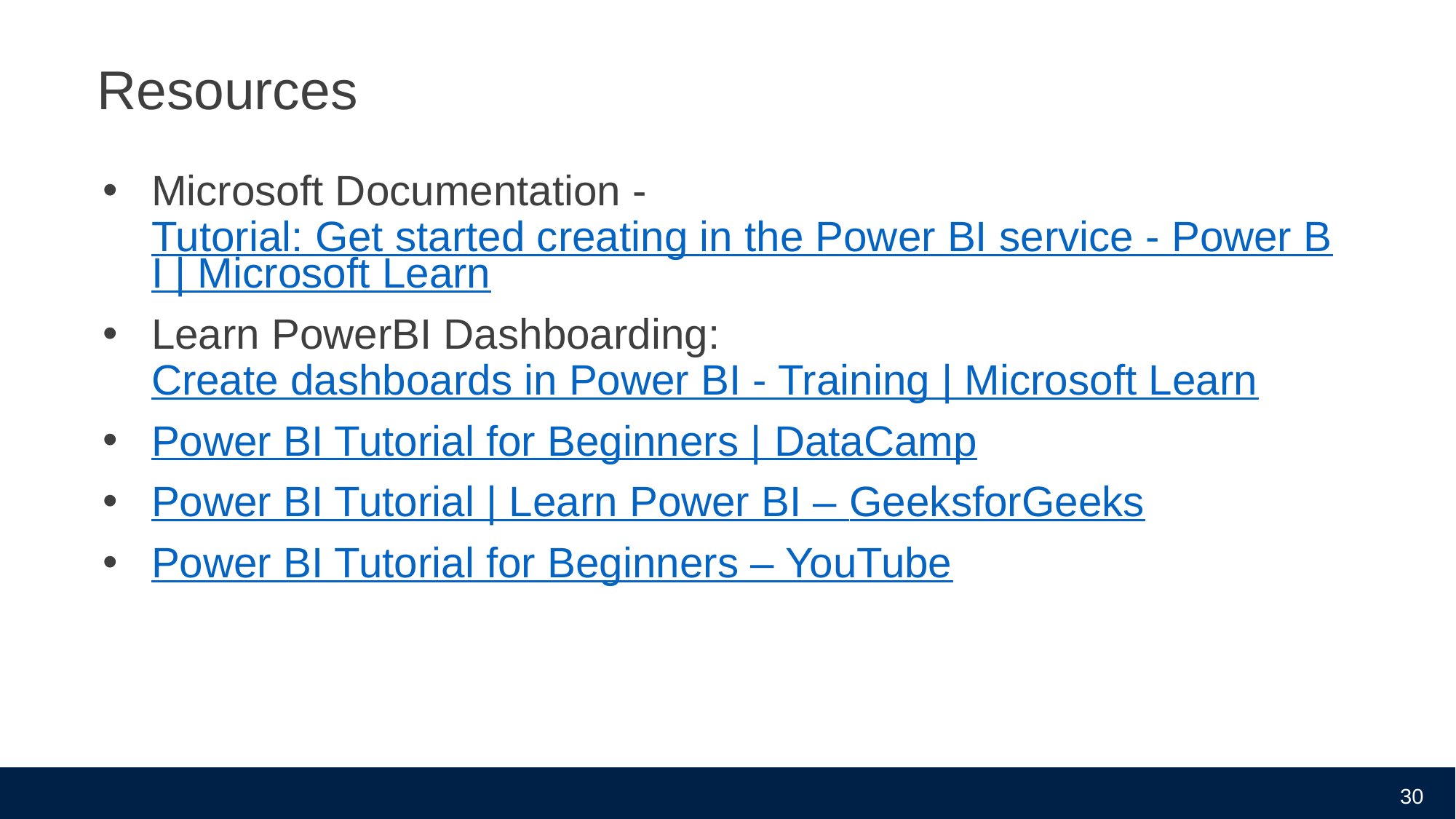

# Resources
Microsoft Documentation - Tutorial: Get started creating in the Power BI service - Power BI | Microsoft Learn
Learn PowerBI Dashboarding: Create dashboards in Power BI - Training | Microsoft Learn
Power BI Tutorial for Beginners | DataCamp
Power BI Tutorial | Learn Power BI – GeeksforGeeks
Power BI Tutorial for Beginners – YouTube